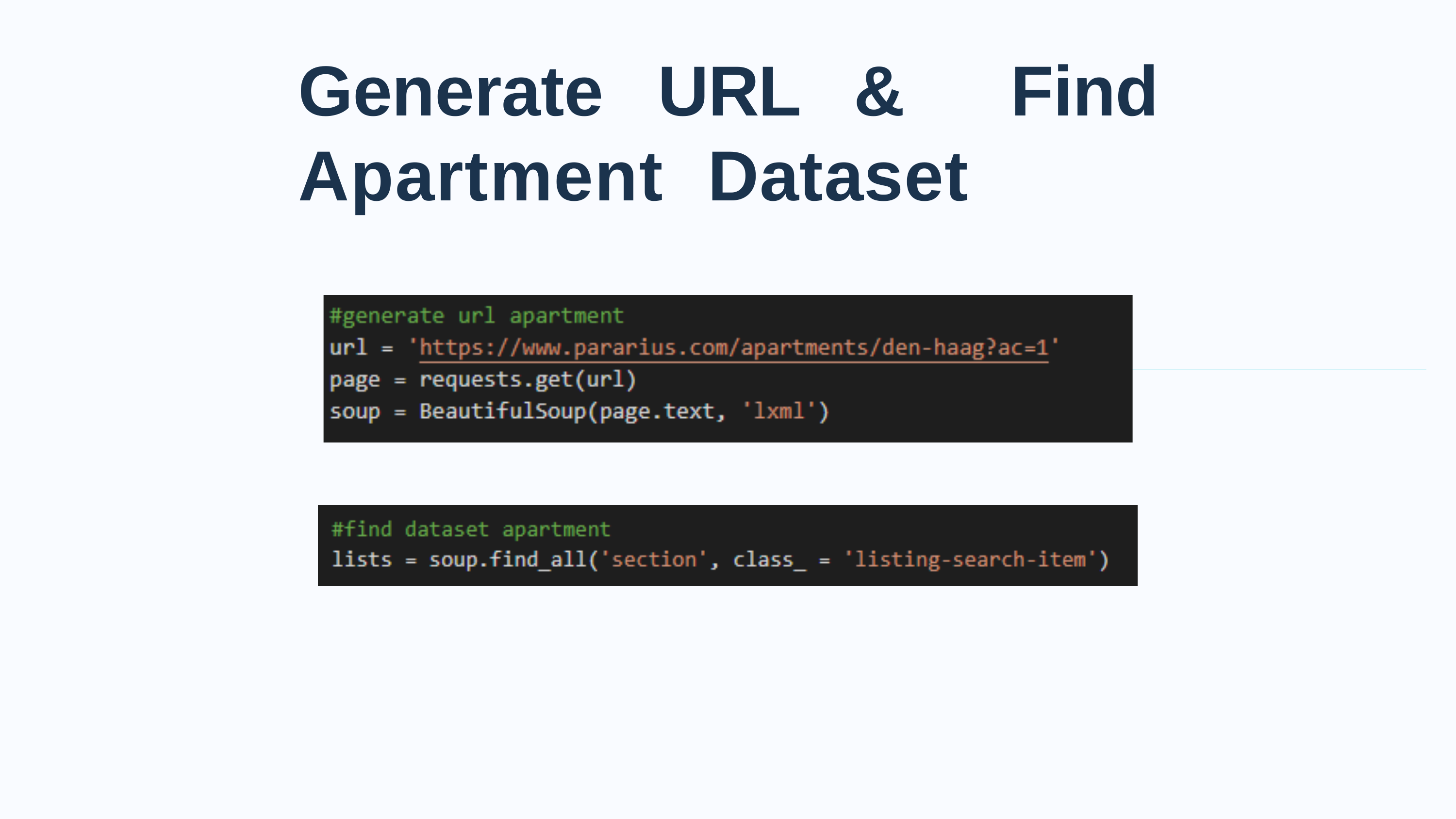

# Generate URL &  Find Apartment  Dataset